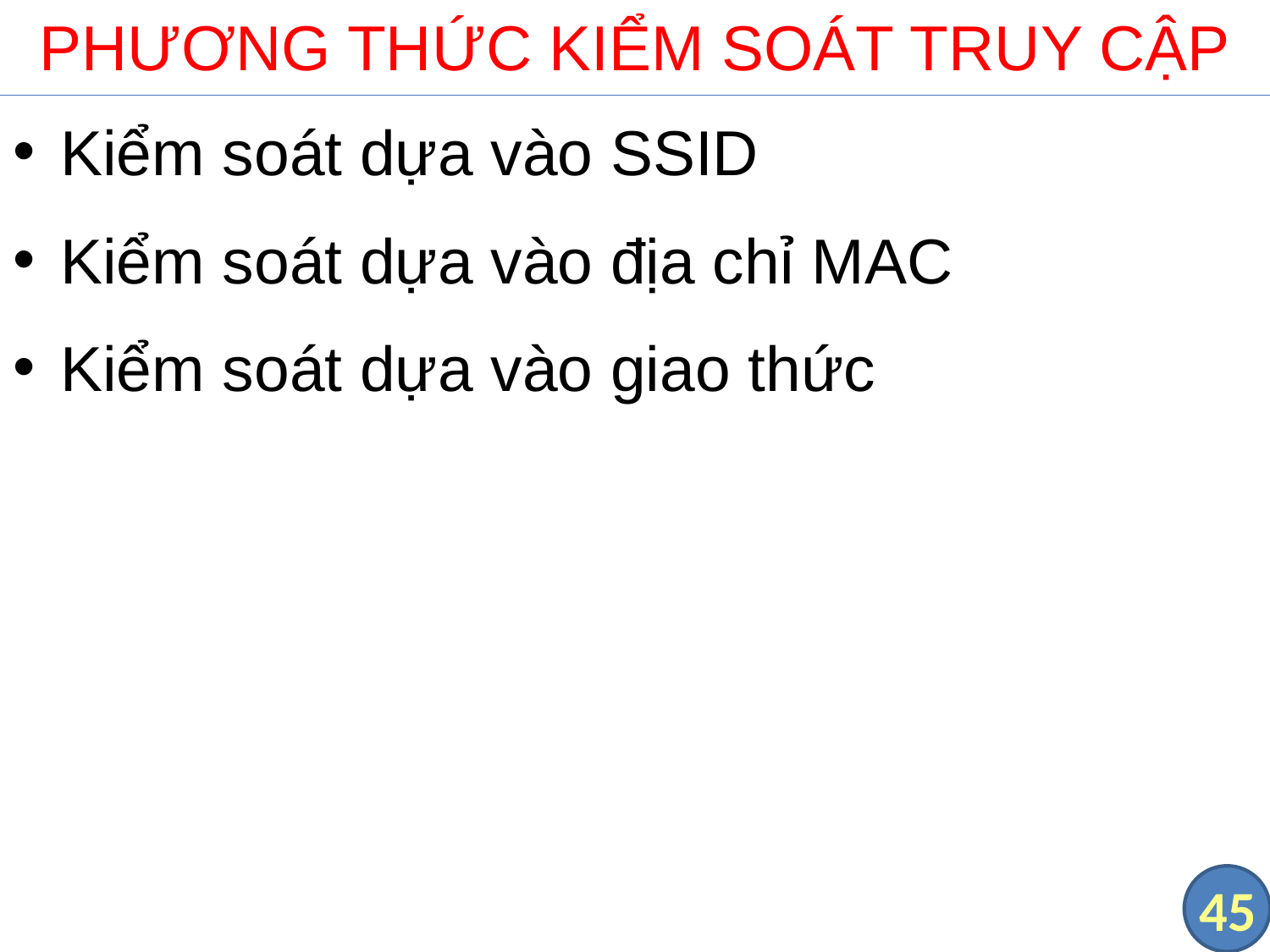

# PHƯƠNG THỨC KIỂM SOÁT TRUY CẬP
Kiểm soát dựa vào SSID
Kiểm soát dựa vào địa chỉ MAC
Kiểm soát dựa vào giao thức

45